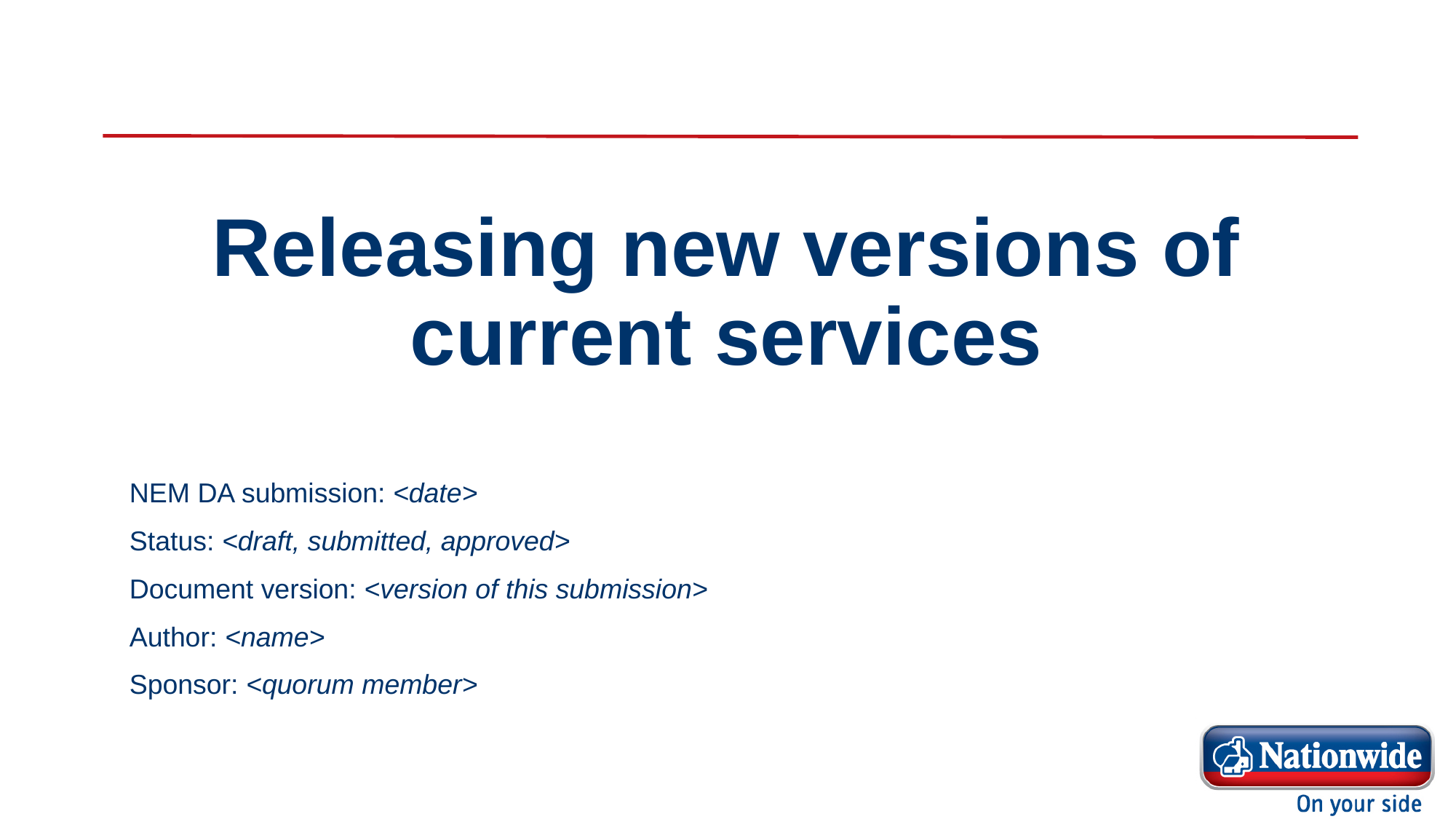

# Releasing new versions of current services
NEM DA submission: <date>
Status: <draft, submitted, approved>
Document version: <version of this submission>
Author: <name>
Sponsor: <quorum member>